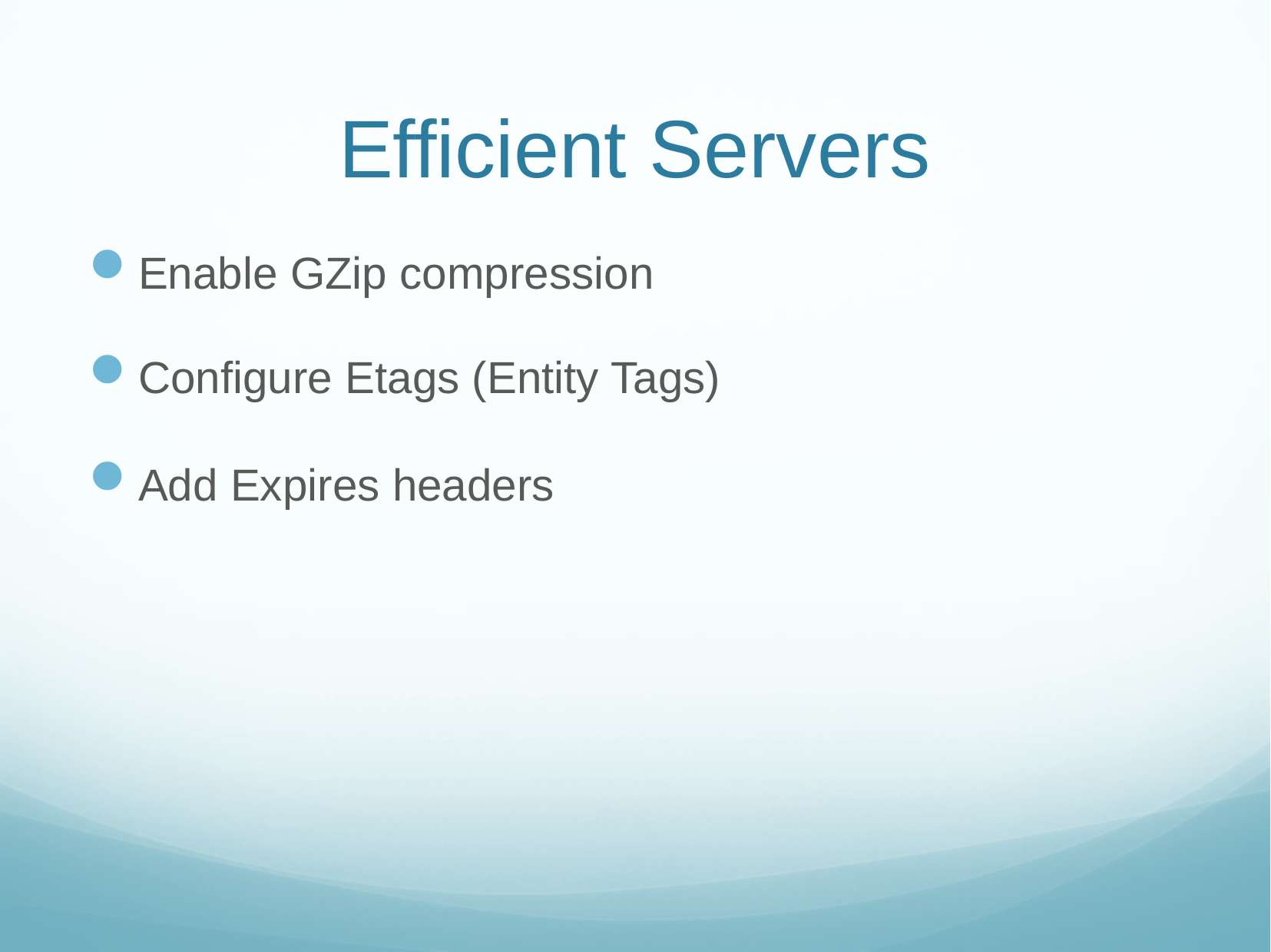

# Efficient Servers
Enable GZip compression
Configure Etags (Entity Tags)

Add Expires headers